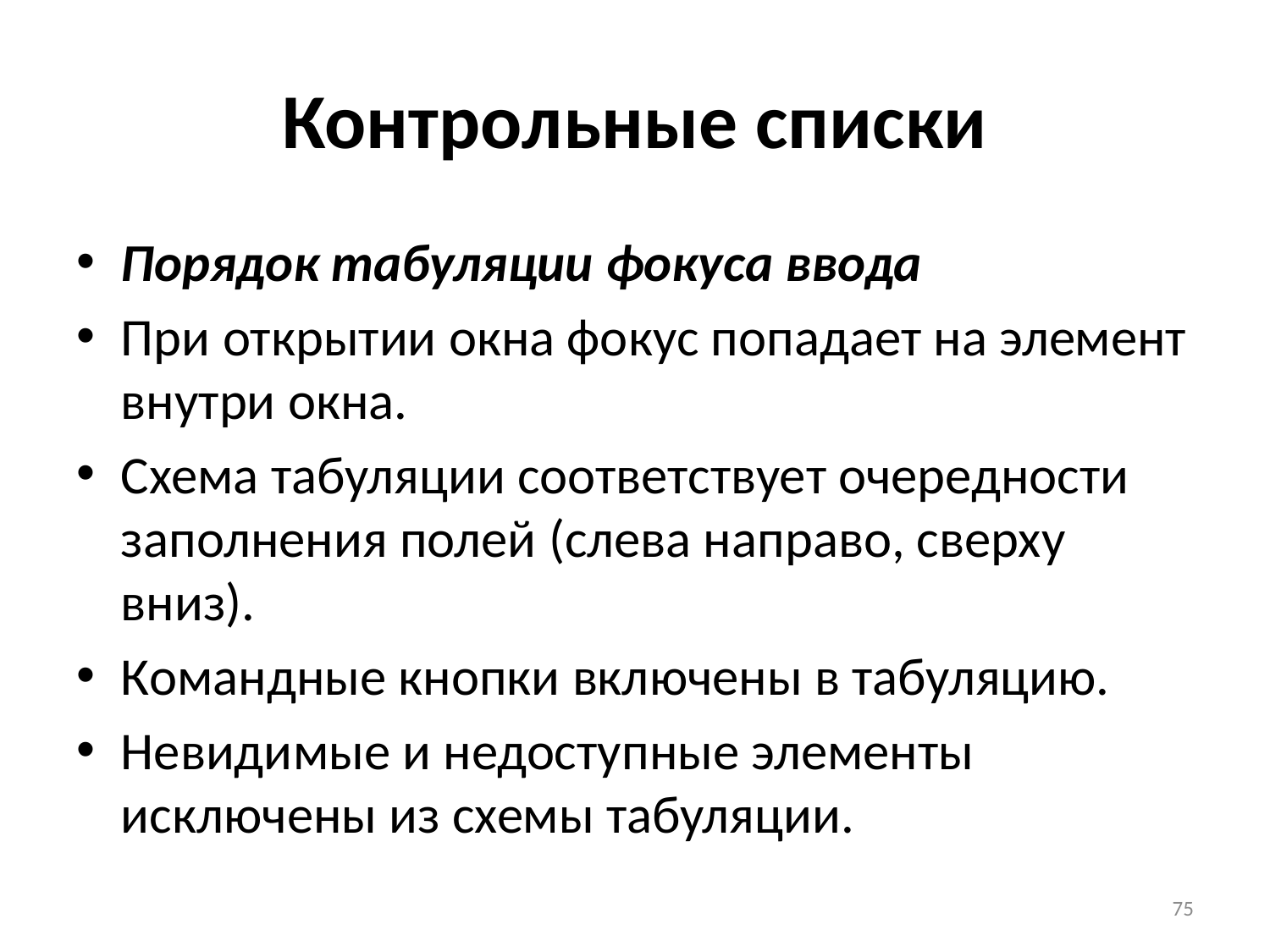

# Контрольные списки
Порядок табуляции фокуса ввода
При открытии окна фокус попадает на элемент внутри окна.
Схема табуляции соответствует очередности заполнения полей (слева направо, сверху вниз).
Командные кнопки включены в табуляцию.
Невидимые и недоступные элементы исключены из схемы табуляции.

75